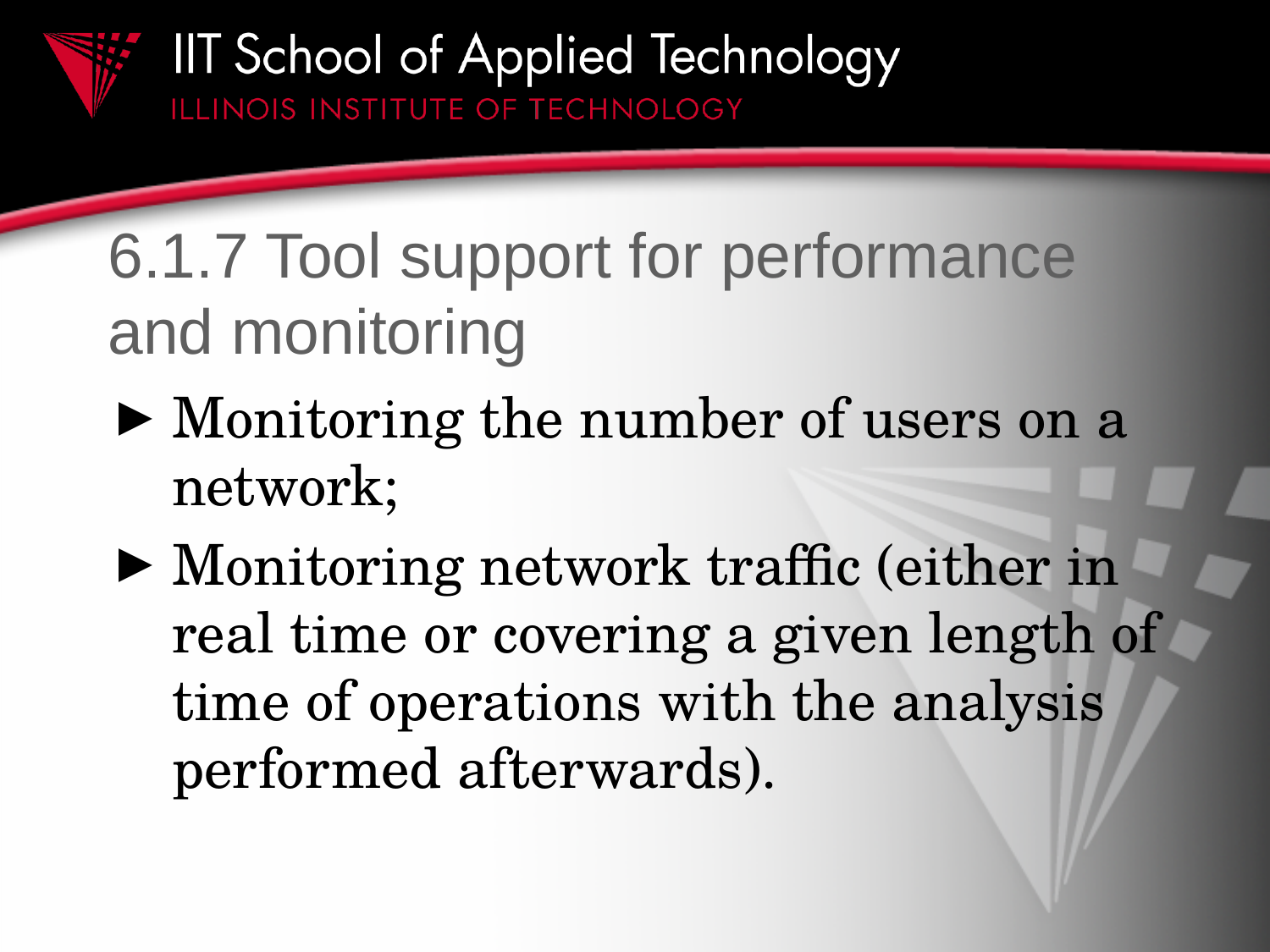

# 6.1.7 Tool support for performance and monitoring
Monitoring the number of users on a network;
Monitoring network traffic (either in real time or covering a given length of time of operations with the analysis performed afterwards).